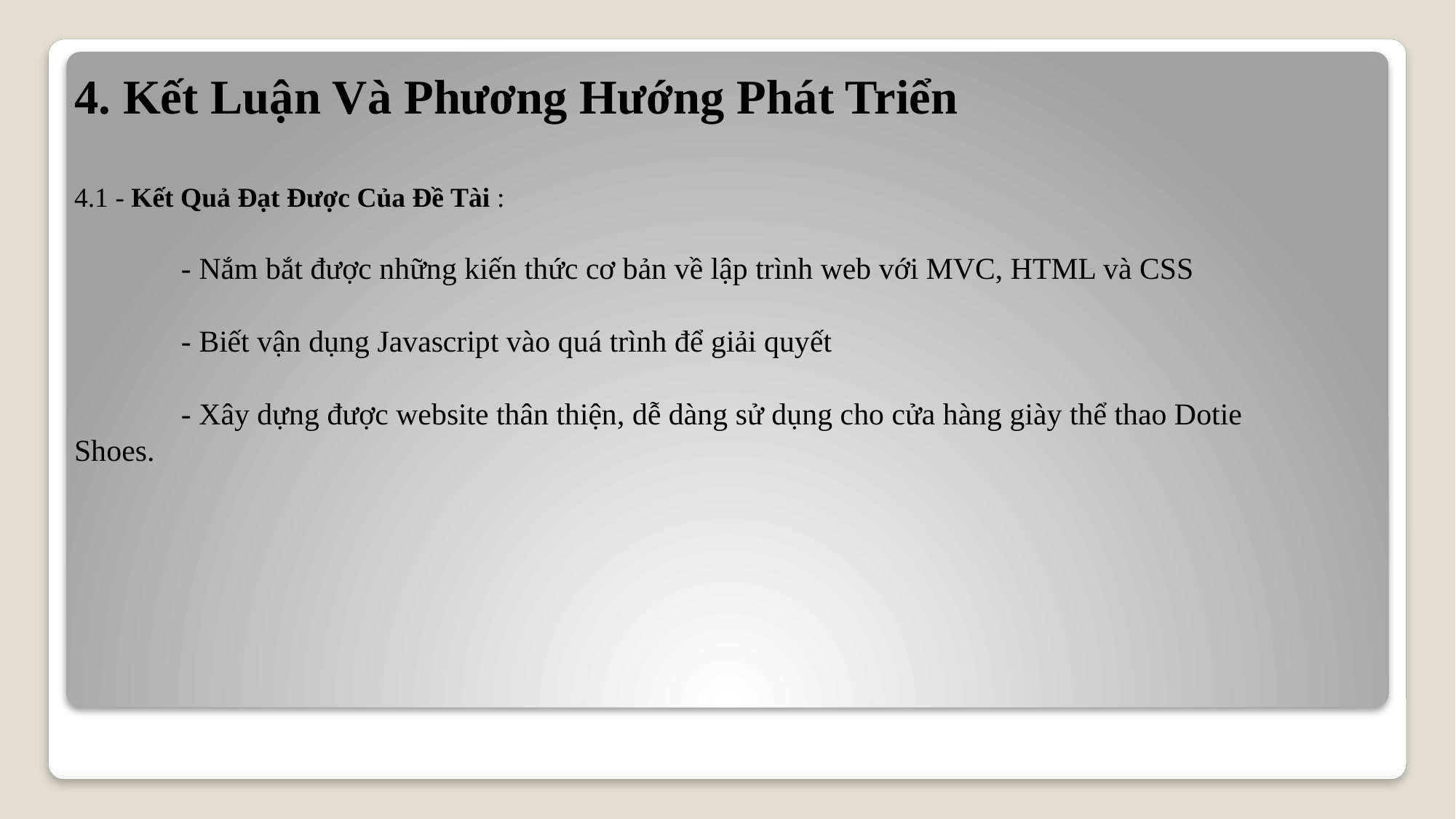

4. Kết Luận Và Phương Hướng Phát Triển
4.1 - Kết Quả Đạt Được Của Đề Tài :

              - Nắm bắt được những kiến thức cơ bản về lập trình web với MVC, HTML và CSS

              - Biết vận dụng Javascript vào quá trình để giải quyết

              - Xây dựng được website thân thiện, dễ dàng sử dụng cho cửa hàng giày thể thao Dotie Shoes.